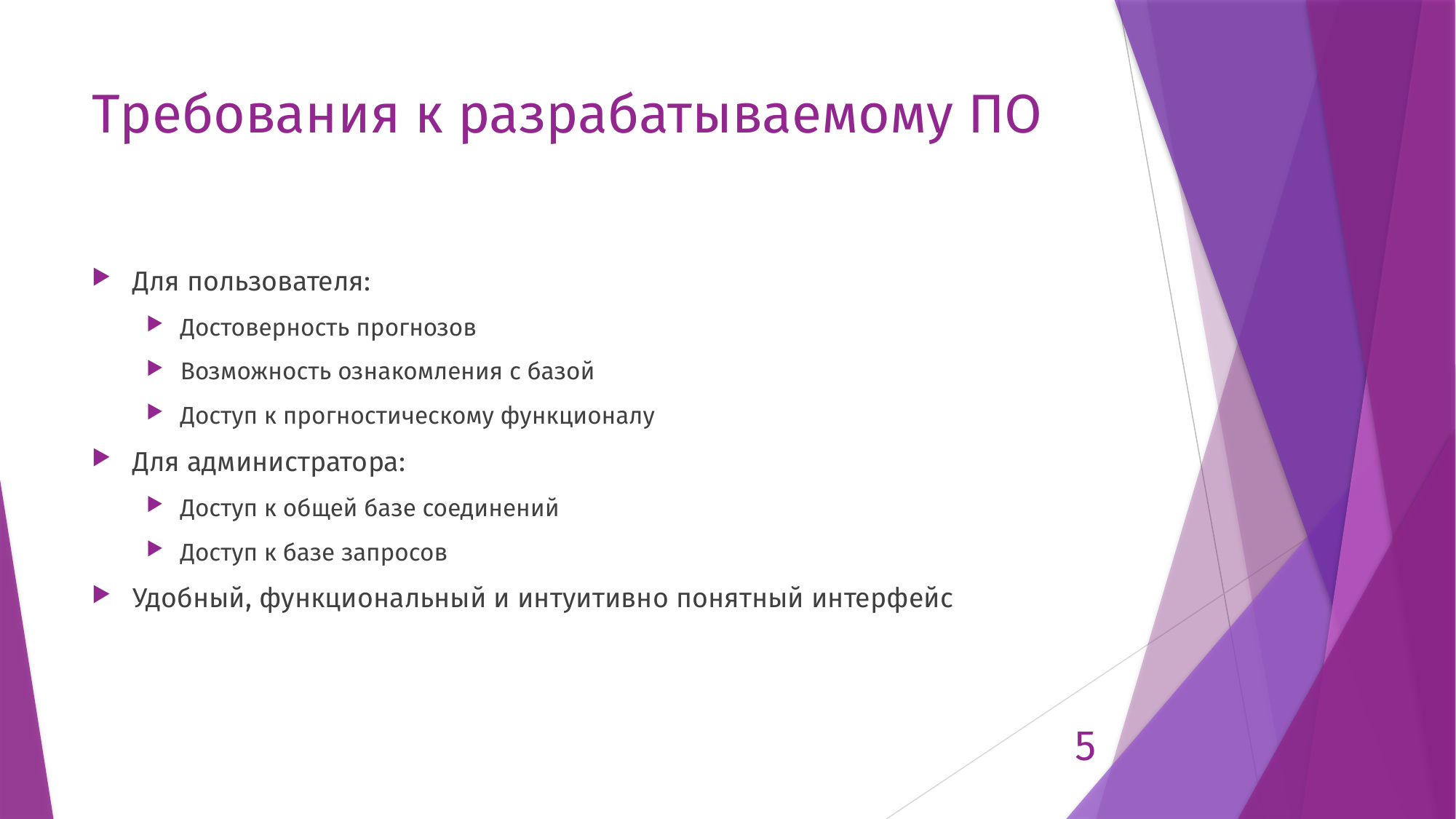

# Требования к разрабатываемому ПО
Для пользователя:
Достоверность прогнозов
Возможность ознакомления с базой
Доступ к прогностическому функционалу
Для администратора:
Доступ к общей базе соединений
Доступ к базе запросов
Удобный, функциональный и интуитивно понятный интерфейс

5